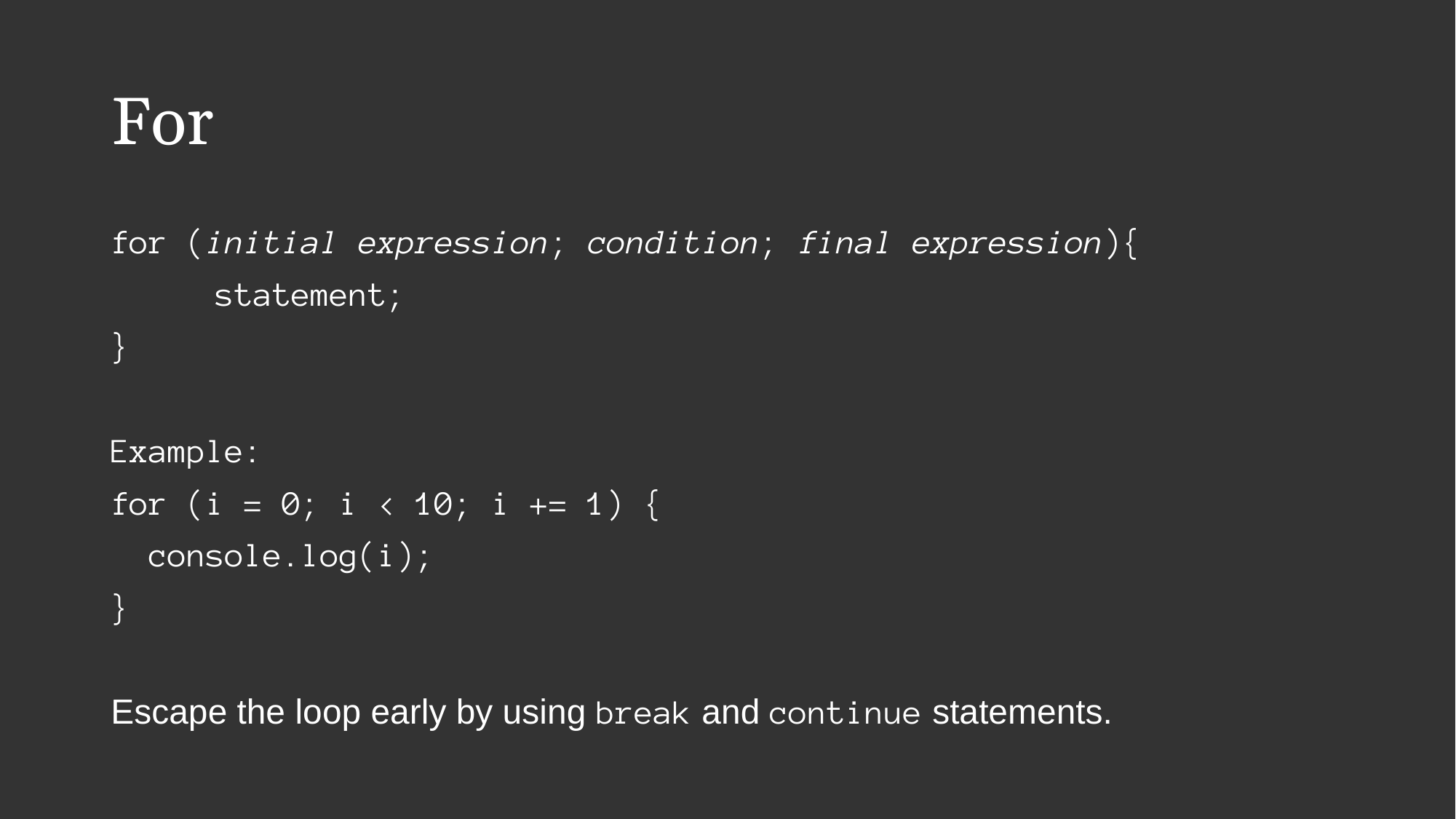

# For
for (initial expression; condition; final expression){
	statement;
}

Example:
for (i = 0; i < 10; i += 1) {
  console.log(i);
}

Escape the loop early by using break and continue statements.